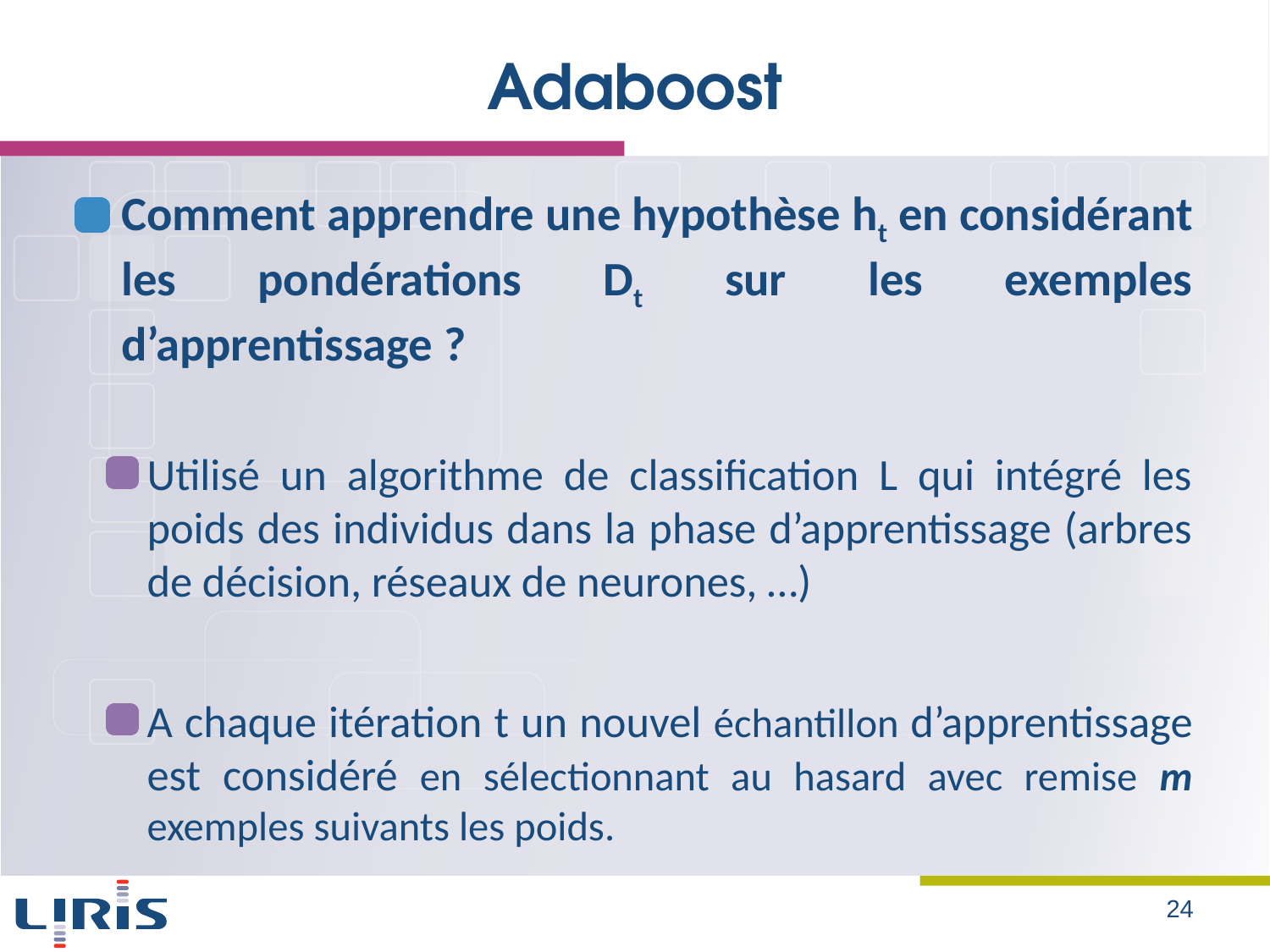

# Adaboost
Comment apprendre une hypothèse ht en considérant les pondérations Dt sur les exemples d’apprentissage ?

Utilisé un algorithme de classification L qui intégré les poids des individus dans la phase d’apprentissage (arbres de décision, réseaux de neurones, …)

A chaque itération t un nouvel échantillon d’apprentissage est considéré en sélectionnant au hasard avec remise m exemples suivants les poids.

24